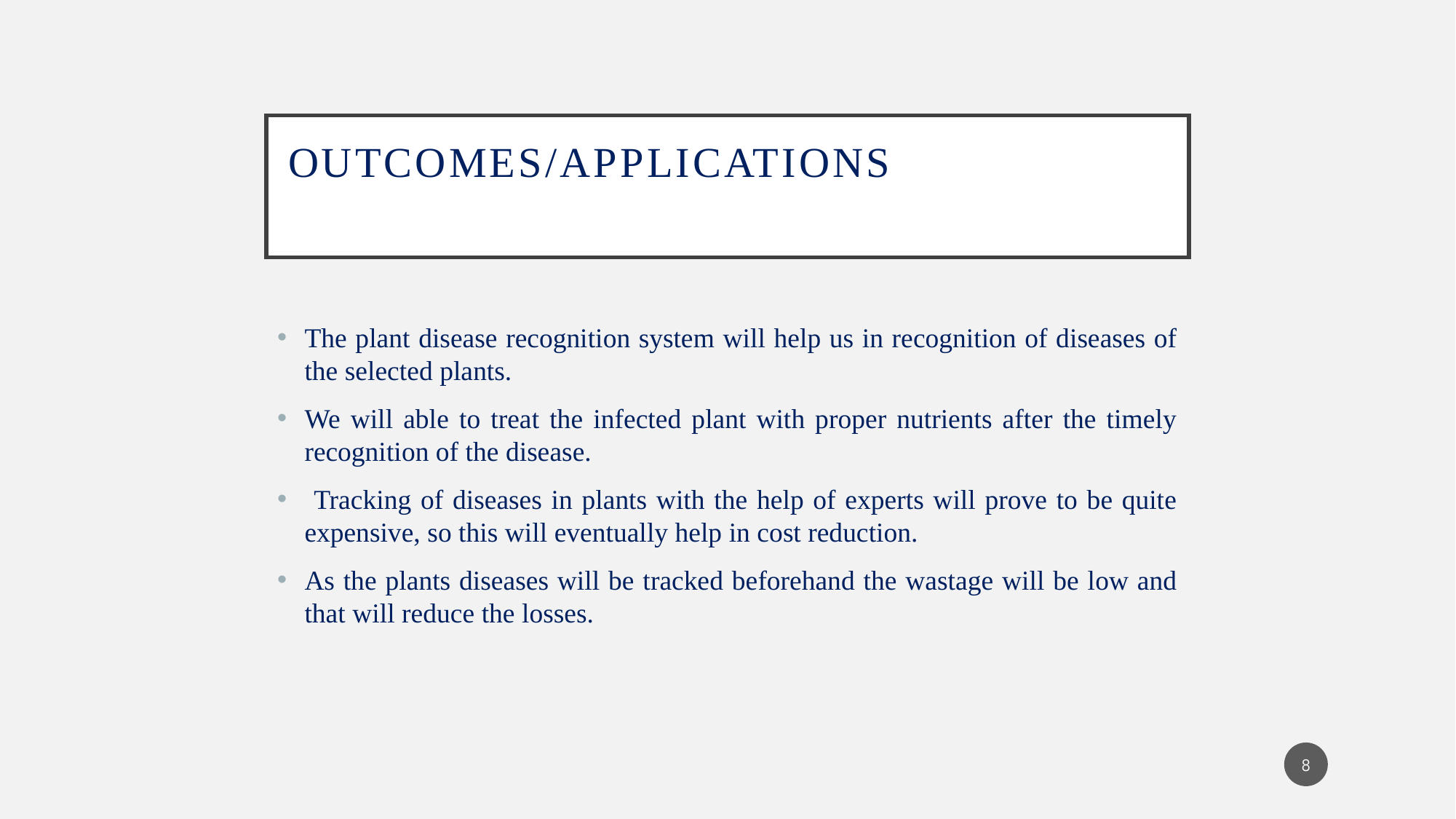

# Outcomes/Applications
The plant disease recognition system will help us in recognition of diseases of the selected plants.
We will able to treat the infected plant with proper nutrients after the timely recognition of the disease.
 Tracking of diseases in plants with the help of experts will prove to be quite expensive, so this will eventually help in cost reduction.
As the plants diseases will be tracked beforehand the wastage will be low and that will reduce the losses.
8